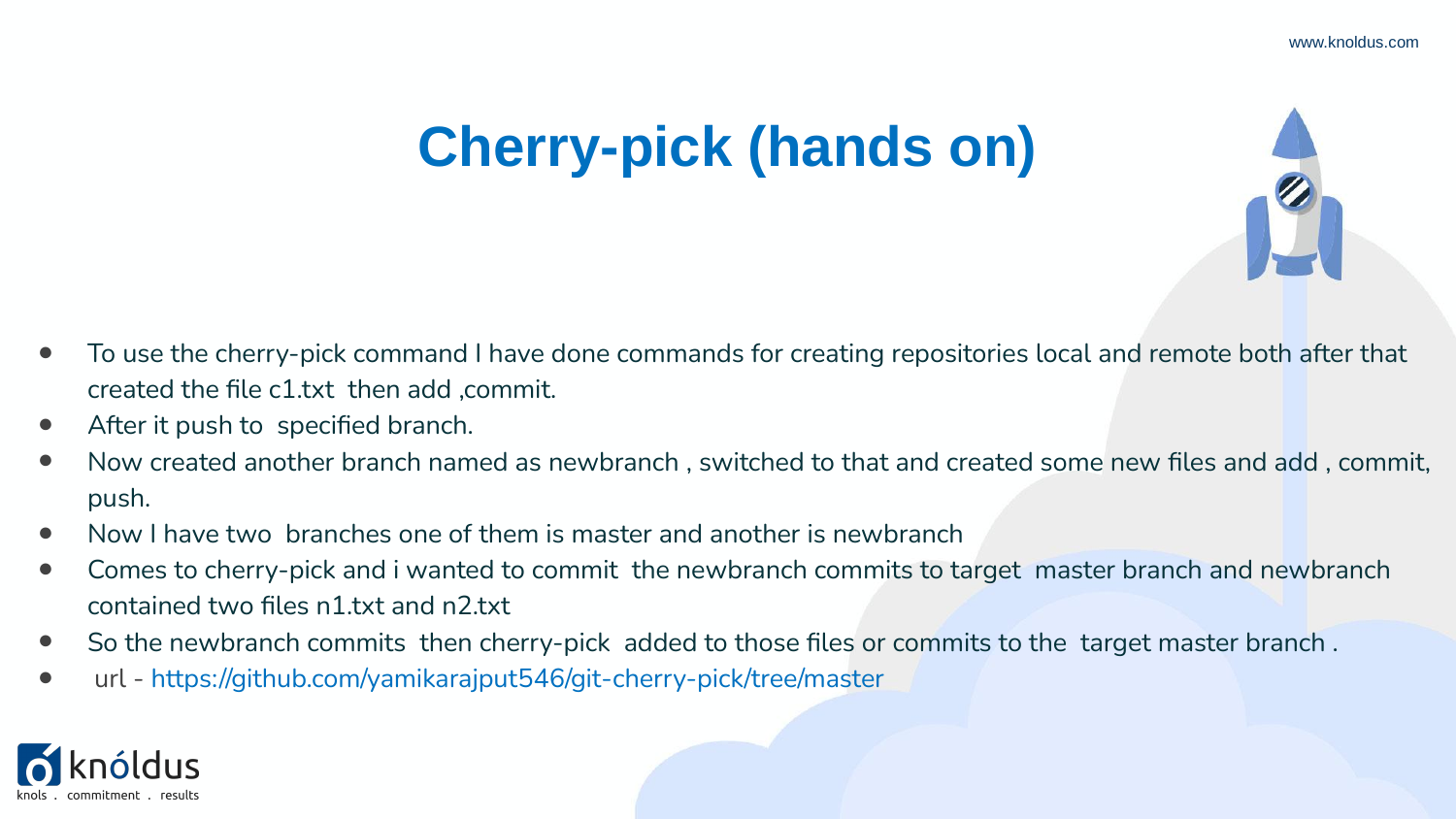

www.knoldus.com
Cherry-pick (hands on)
To use the cherry-pick command I have done commands for creating repositories local and remote both after that created the file c1.txt  then add ,commit.
After it push to  specified branch.
Now created another branch named as newbranch , switched to that and created some new files and add , commit, push.
Now I have two  branches one of them is master and another is newbranch
Comes to cherry-pick and i wanted to commit  the newbranch commits to target  master branch and newbranch contained two files n1.txt and n2.txt
So the newbranch commits  then cherry-pick  added to those files or commits to the  target master branch .
 url - https://github.com/yamikarajput546/git-cherry-pick/tree/master